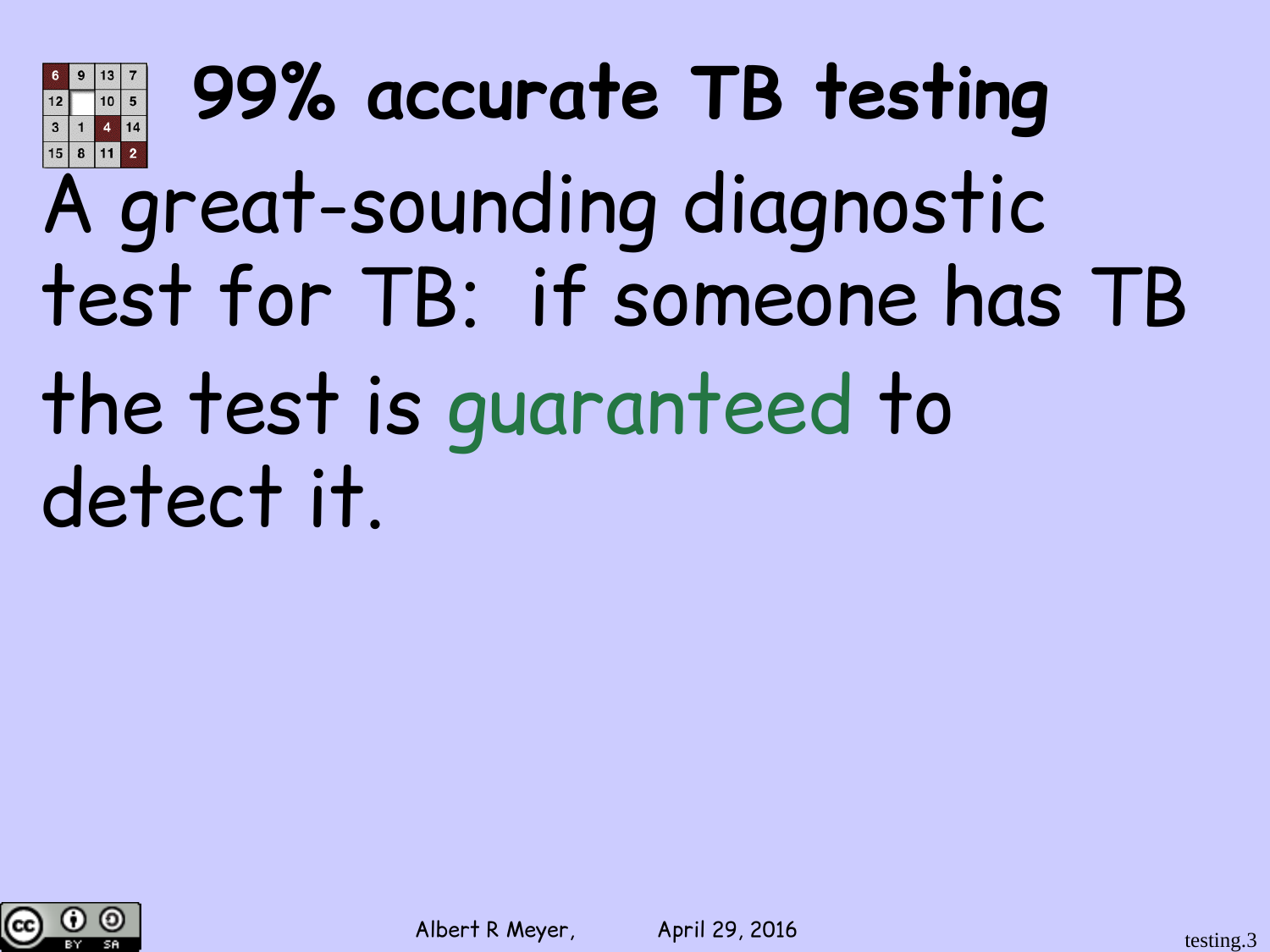

# 99% accurate TB testing
A great-sounding diagnostic test for TB:  if someone has TB
the test is guaranteed to detect it.
testing.3